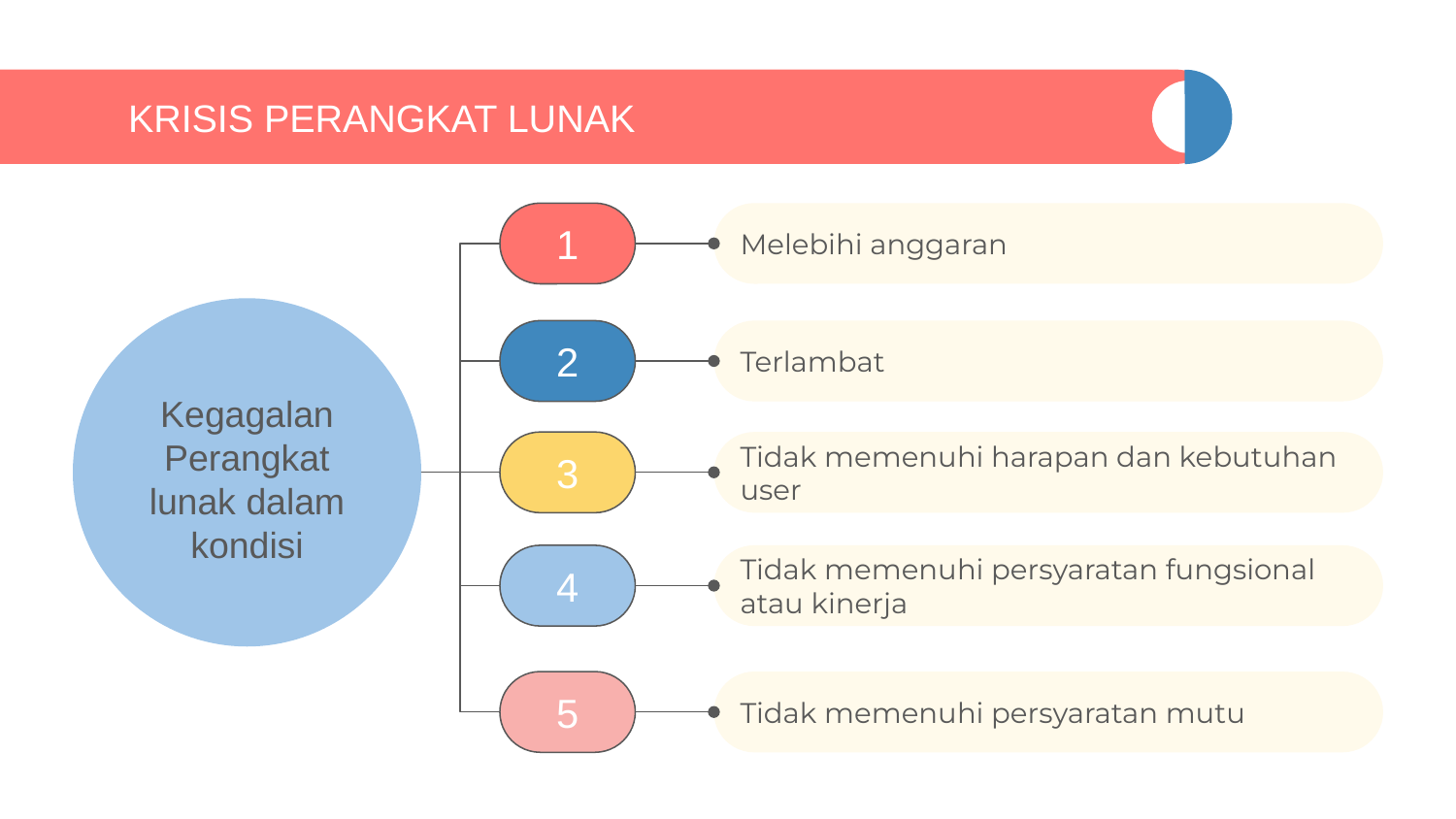

# KRISIS PERANGKAT LUNAK
1
Melebihi anggaran

2
Terlambat
Kegagalan Perangkat lunak dalam kondisi
3
Tidak memenuhi harapan dan kebutuhan user
4
Tidak memenuhi persyaratan fungsional atau kinerja
5
Tidak memenuhi persyaratan mutu